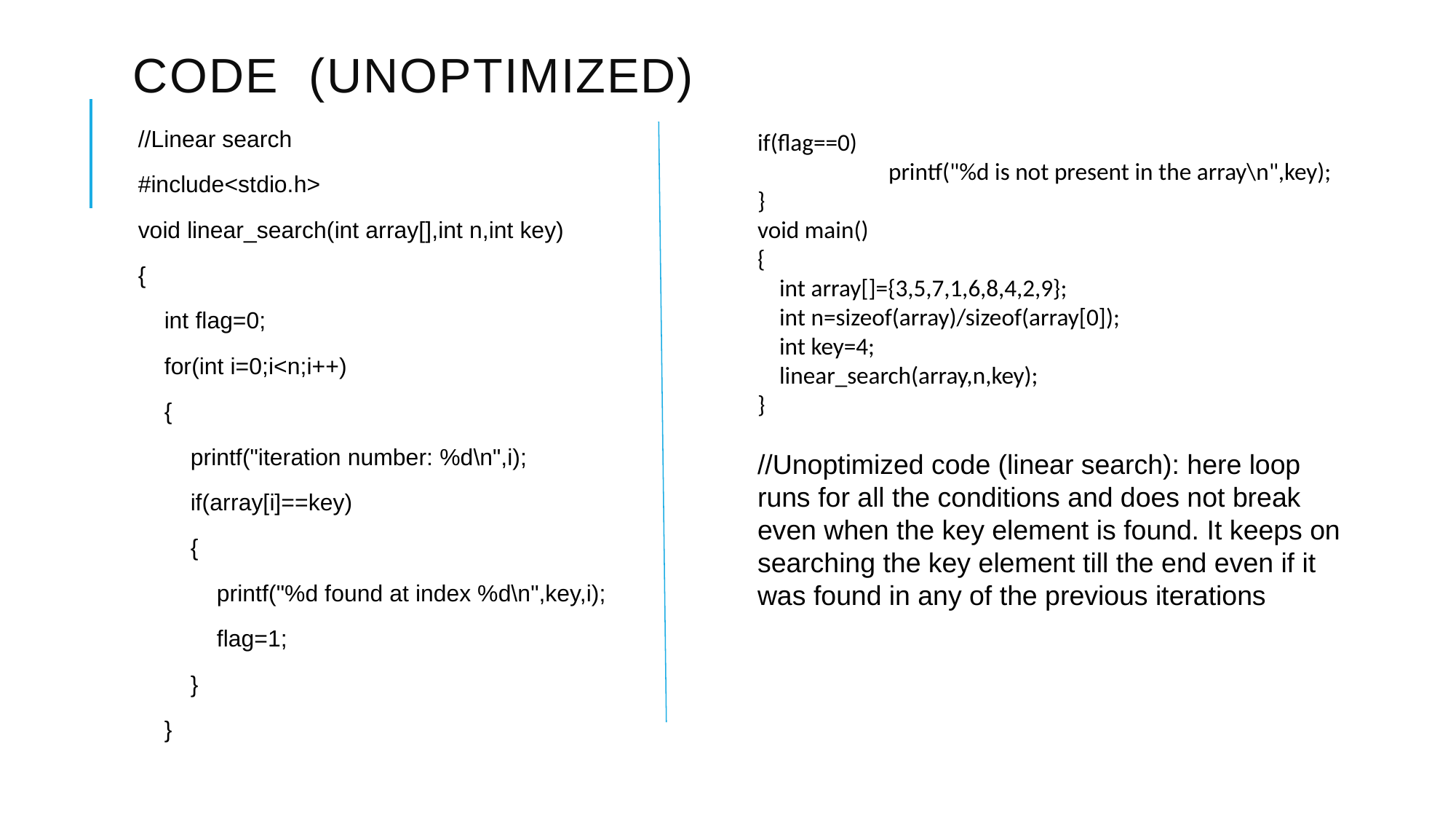

# Code  (Unoptimized)
if(flag==0)
	    printf("%d is not present in the array\n",key);
}
void main()
{
    int array[]={3,5,7,1,6,8,4,2,9};
    int n=sizeof(array)/sizeof(array[0]);
    int key=4;
    linear_search(array,n,key);
}

//Unoptimized code (linear search): here loop runs for all the conditions and does not break even when the key element is found. It keeps on searching the key element till the end even if it was found in any of the previous iterations

//Linear search
#include<stdio.h>
void linear_search(int array[],int n,int key)
{
    int flag=0;
    for(int i=0;i<n;i++)
    {
        printf("iteration number: %d\n",i);
        if(array[i]==key)
        {
            printf("%d found at index %d\n",key,i);
            flag=1;
        }
    }